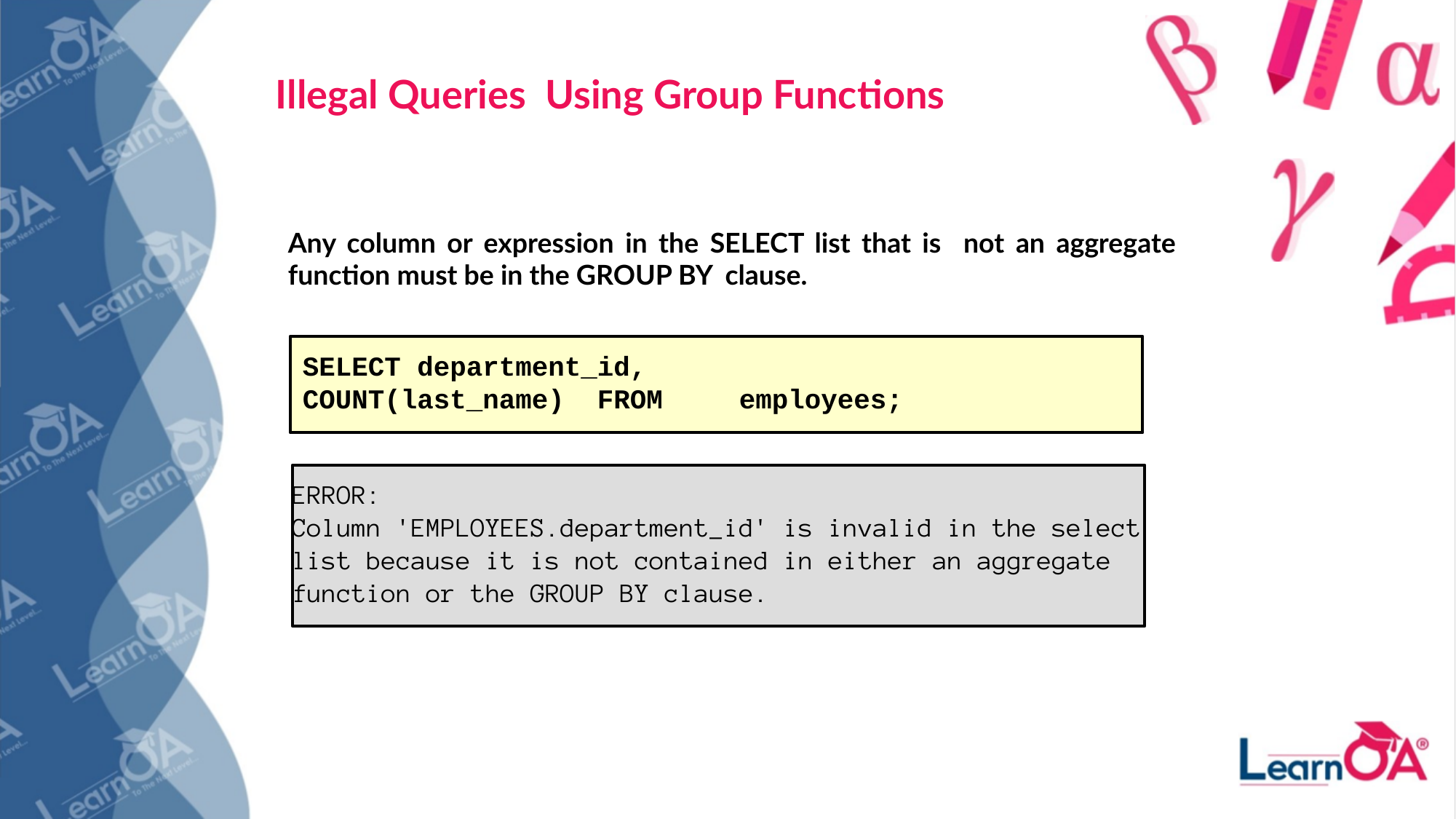

# Illegal Queries  Using Group Functions
Any column or expression in the SELECT list that is  not an aggregate function must be in the GROUP BY  clause.
SELECT department_id, COUNT(last_name)  FROM	employees;

ERROR:
Column 'EMPLOYEES.department_id' is invalid in the select list because it is not contained in either an aggregate function or the GROUP BY clause.